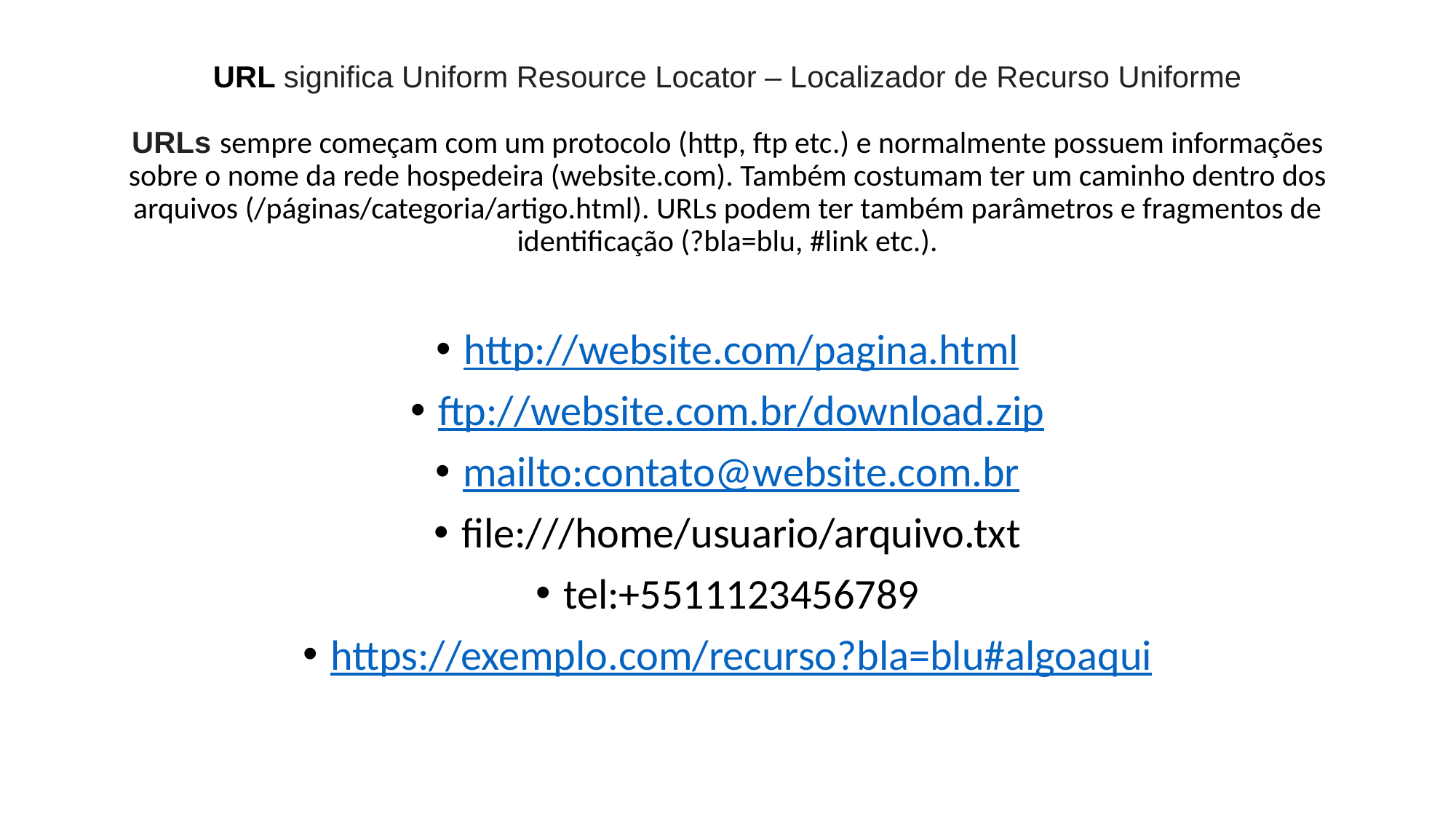

# URL significa Uniform Resource Locator – Localizador de Recurso Uniforme URLs sempre começam com um protocolo (http, ftp etc.) e normalmente possuem informações sobre o nome da rede hospedeira (website.com). Também costumam ter um caminho dentro dos arquivos (/páginas/categoria/artigo.html). URLs podem ter também parâmetros e fragmentos de identificação (?bla=blu, #link etc.).
http://website.com/pagina.html
ftp://website.com.br/download.zip
mailto:contato@website.com.br
file:///home/usuario/arquivo.txt
tel:+5511123456789
https://exemplo.com/recurso?bla=blu#algoaqui